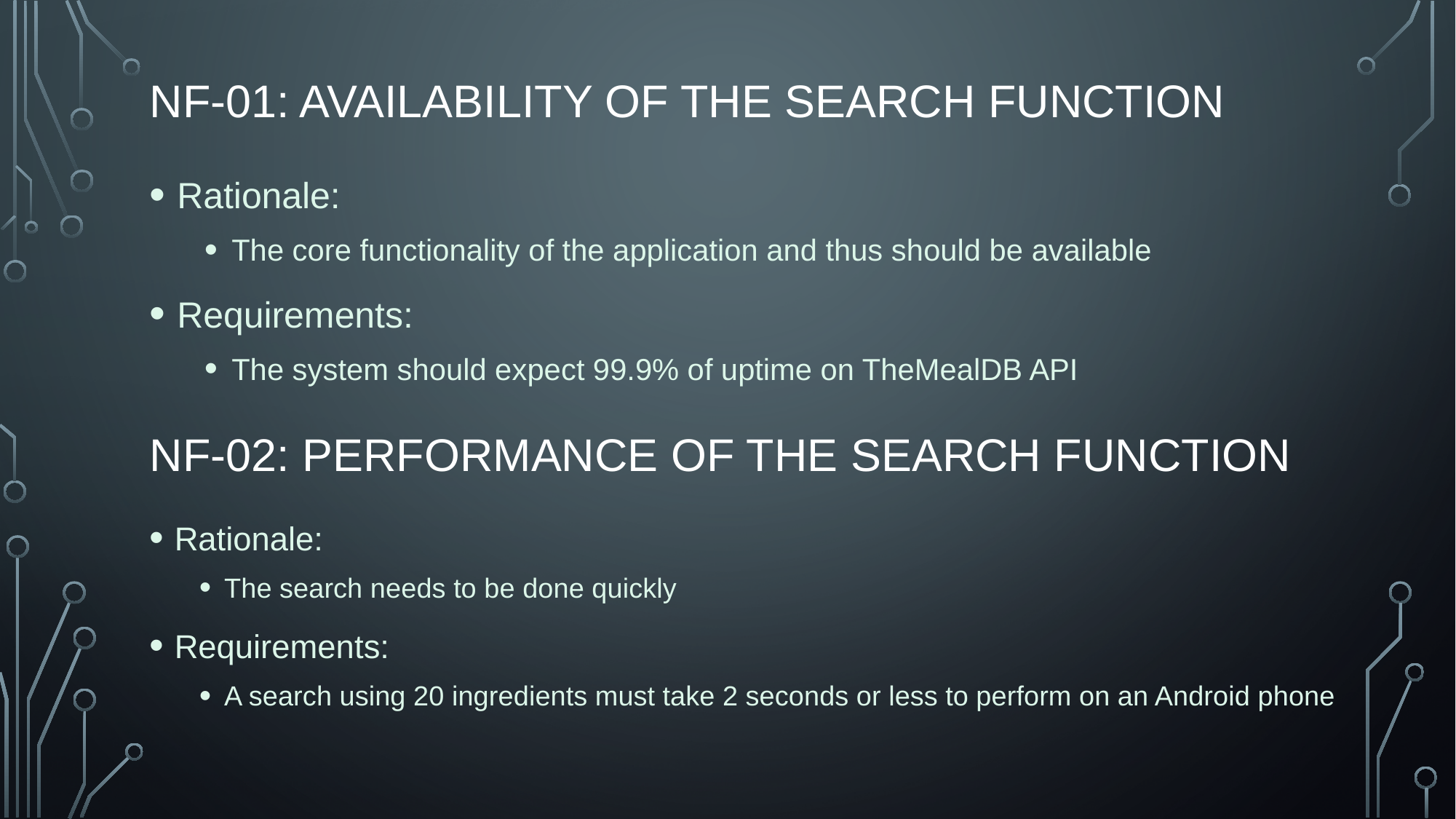

# NF-01: AVAILABILITY OF THE SEARCH FUNCTION
Rationale:
The core functionality of the application and thus should be available
Requirements:
The system should expect 99.9% of uptime on TheMealDB API

NF-02: PERFORMANCE OF THE SEARCH FUNCTION
Rationale:
The search needs to be done quickly
Requirements:
A search using 20 ingredients must take 2 seconds or less to perform on an Android phone